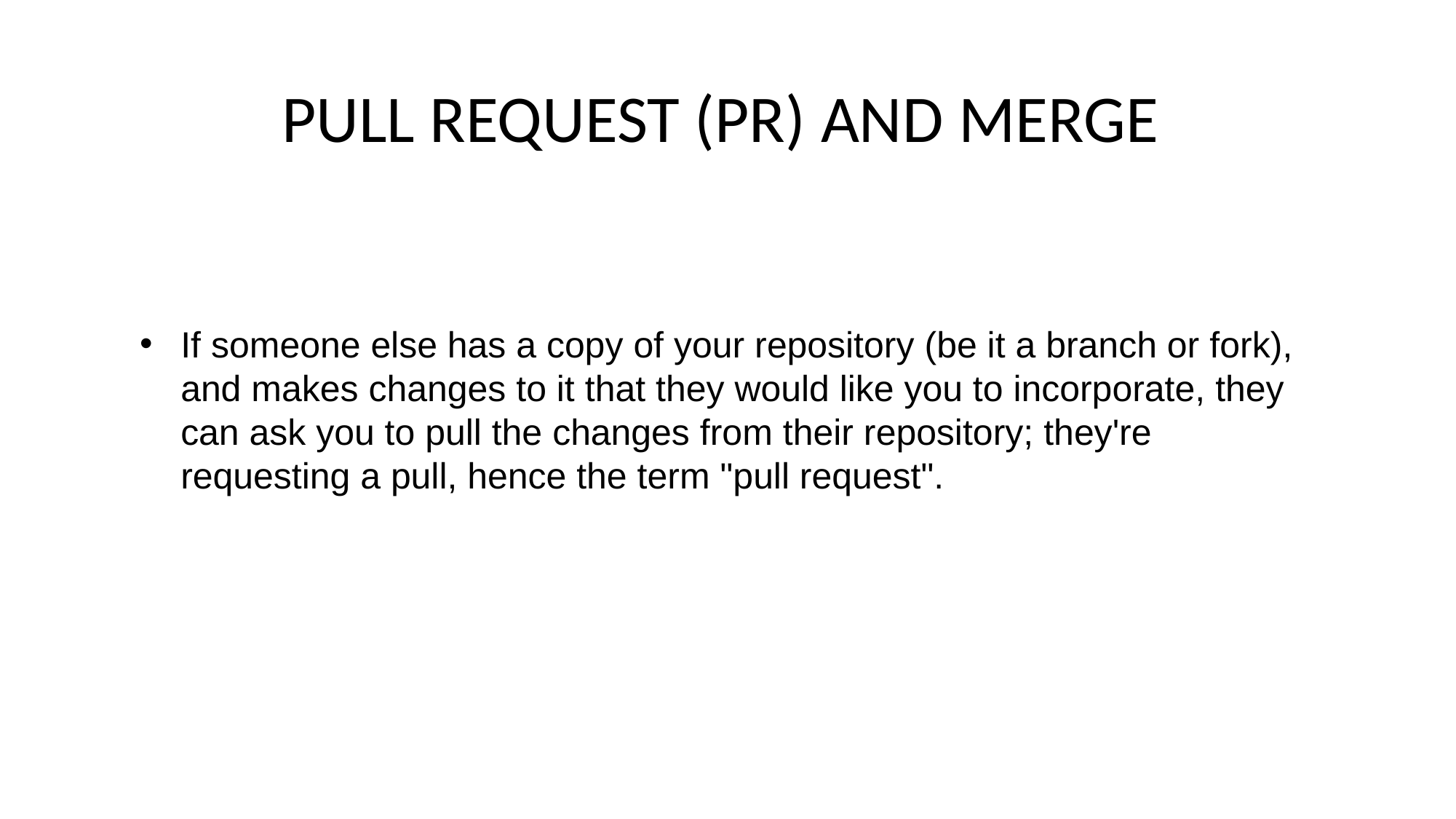

# PULL REQUEST (PR) AND MERGE
If someone else has a copy of your repository (be it a branch or fork), and makes changes to it that they would like you to incorporate, they can ask you to pull the changes from their repository; they're requesting a pull, hence the term "pull request".